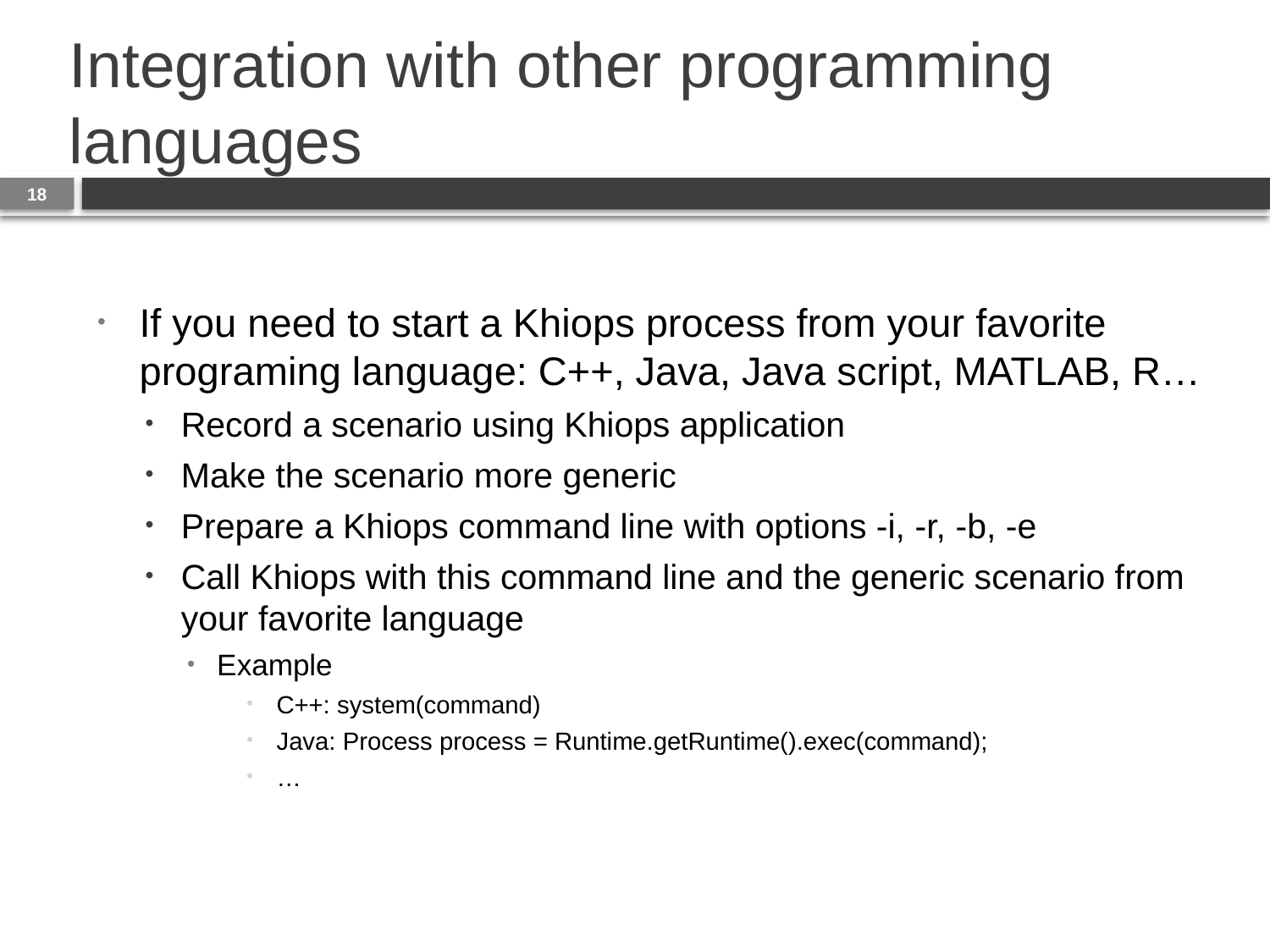

# Integration with other programming languages
18

If you need to start a Khiops process from your favorite programing language: C++, Java, Java script, MATLAB, R…
Record a scenario using Khiops application
Make the scenario more generic
Prepare a Khiops command line with options -i, -r, -b, -e
Call Khiops with this command line and the generic scenario from your favorite language
Example
C++: system(command)
Java: Process process = Runtime.getRuntime().exec(command);
…